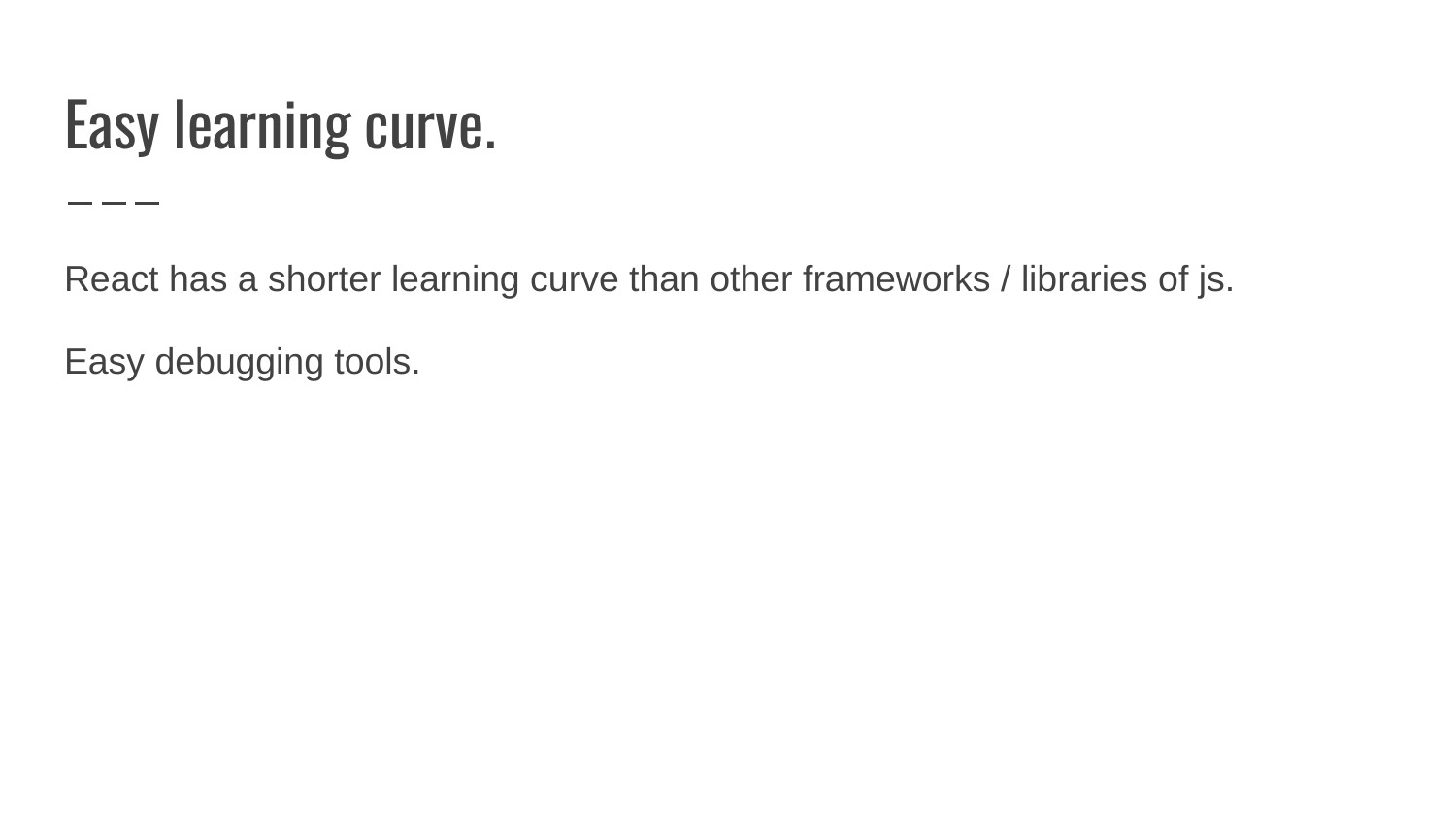

# Easy learning curve.
React has a shorter learning curve than other frameworks / libraries of js.
Easy debugging tools.